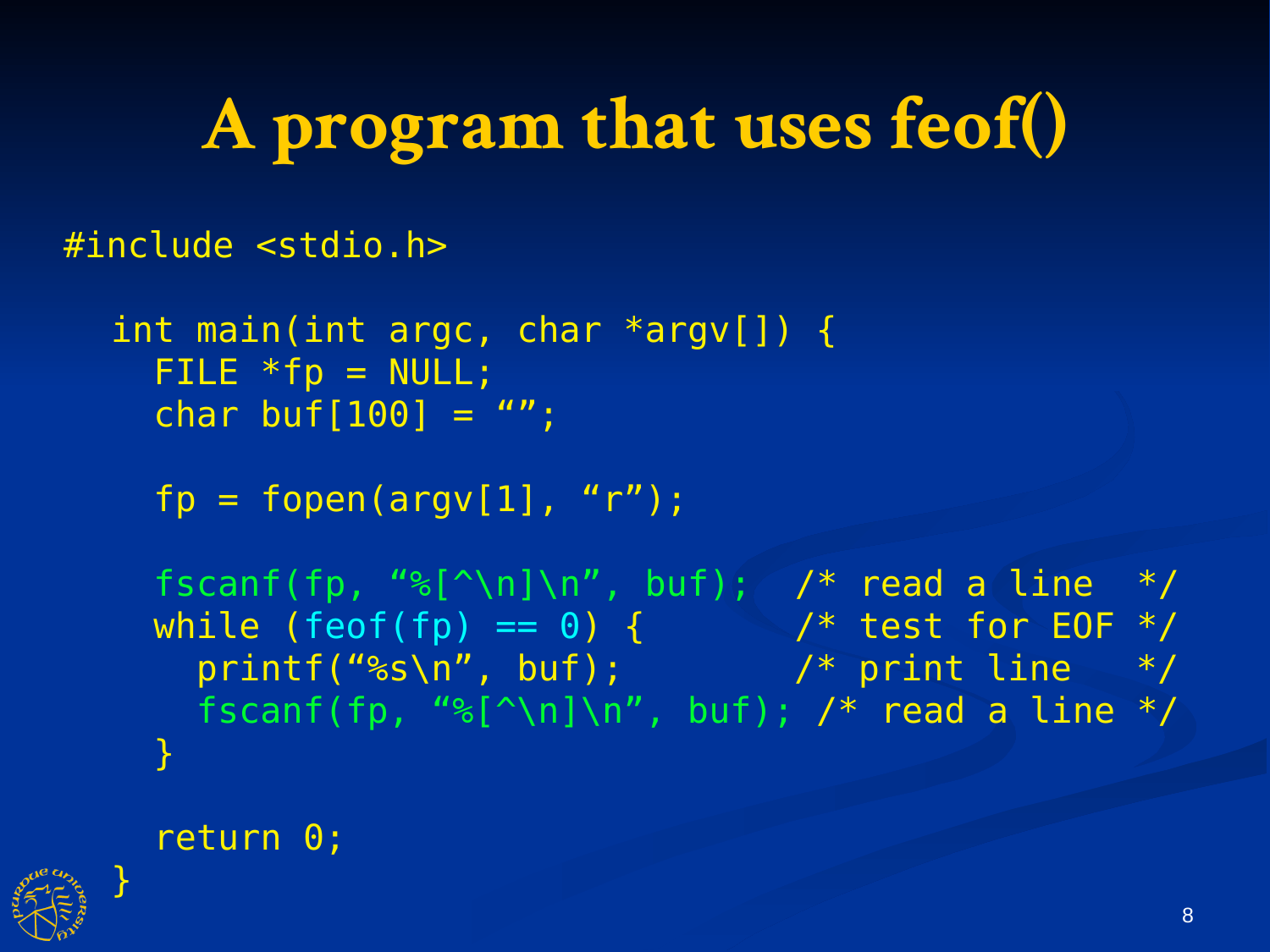

A program that uses feof()
#include <stdio.h>
int main(int argc, char *argv[]) {
  FILE *fp = NULL;
  char buf[100] = “”;
  fp = fopen(argv[1], “r”);
  fscanf(fp, “%[^\n]\n”, buf);  /* read a line  */
  while (feof(fp) == 0) {       /* test for EOF */
    printf(“%s\n”, buf);        /* print line   */
    fscanf(fp, “%[^\n]\n”, buf); /* read a line */
  }
  return 0;
}
8